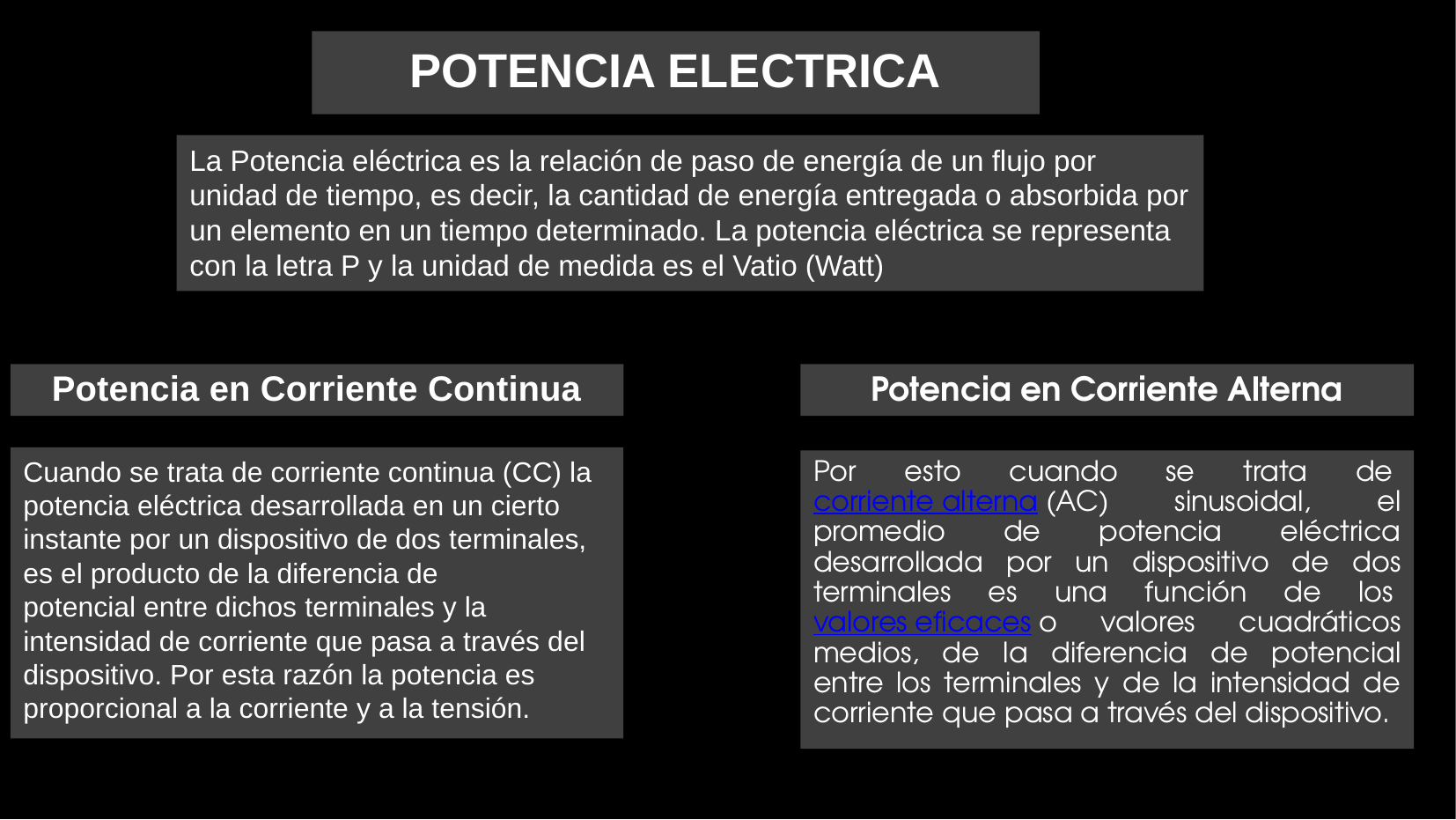

POTENCIA ELECTRICA
La Potencia eléctrica es la relación de paso de energía de un flujo por unidad de tiempo, es decir, la cantidad de energía entregada o absorbida por un elemento en un tiempo determinado. La potencia eléctrica se representa con la letra P y la unidad de medida es el Vatio (Watt)
Potencia en Corriente Continua
Potencia en Corriente Alterna
Cuando se trata de corriente continua (CC) la potencia eléctrica desarrollada en un cierto instante por un dispositivo de dos terminales, es el producto de la diferencia de potencial entre dichos terminales y la intensidad de corriente que pasa a través del dispositivo. Por esta razón la potencia es proporcional a la corriente y a la tensión.
Por esto cuando se trata de corriente alterna (AC) sinusoidal, el promedio de potencia eléctrica desarrollada por un dispositivo de dos terminales es una función de los valores eficaces o valores cuadráticos medios, de la diferencia de potencial entre los terminales y de la intensidad de corriente que pasa a través del dispositivo.